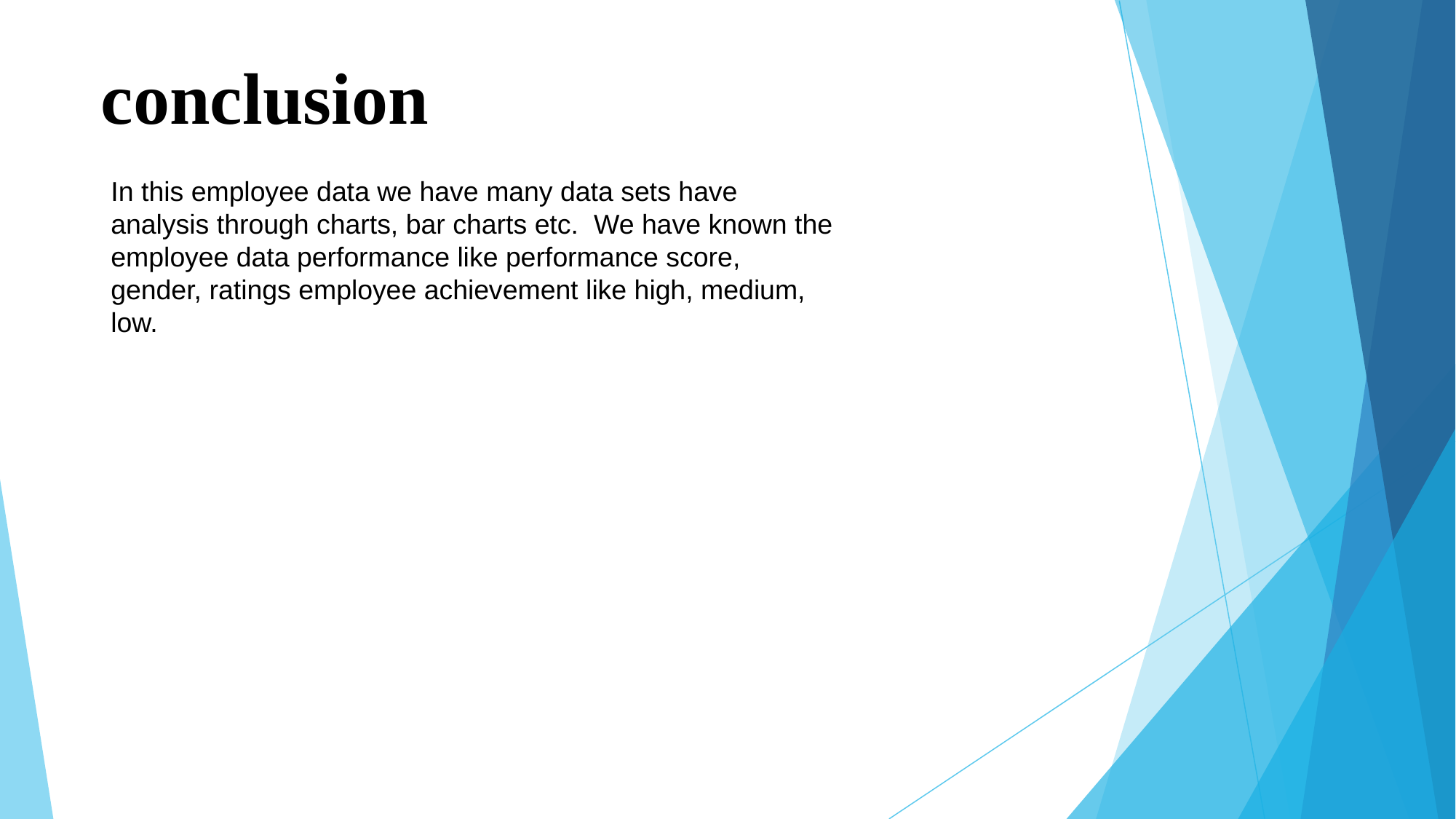

# conclusion
In this employee data we have many data sets have analysis through charts, bar charts etc.  We have known the employee data performance like performance score, gender, ratings employee achievement like high, medium, low.